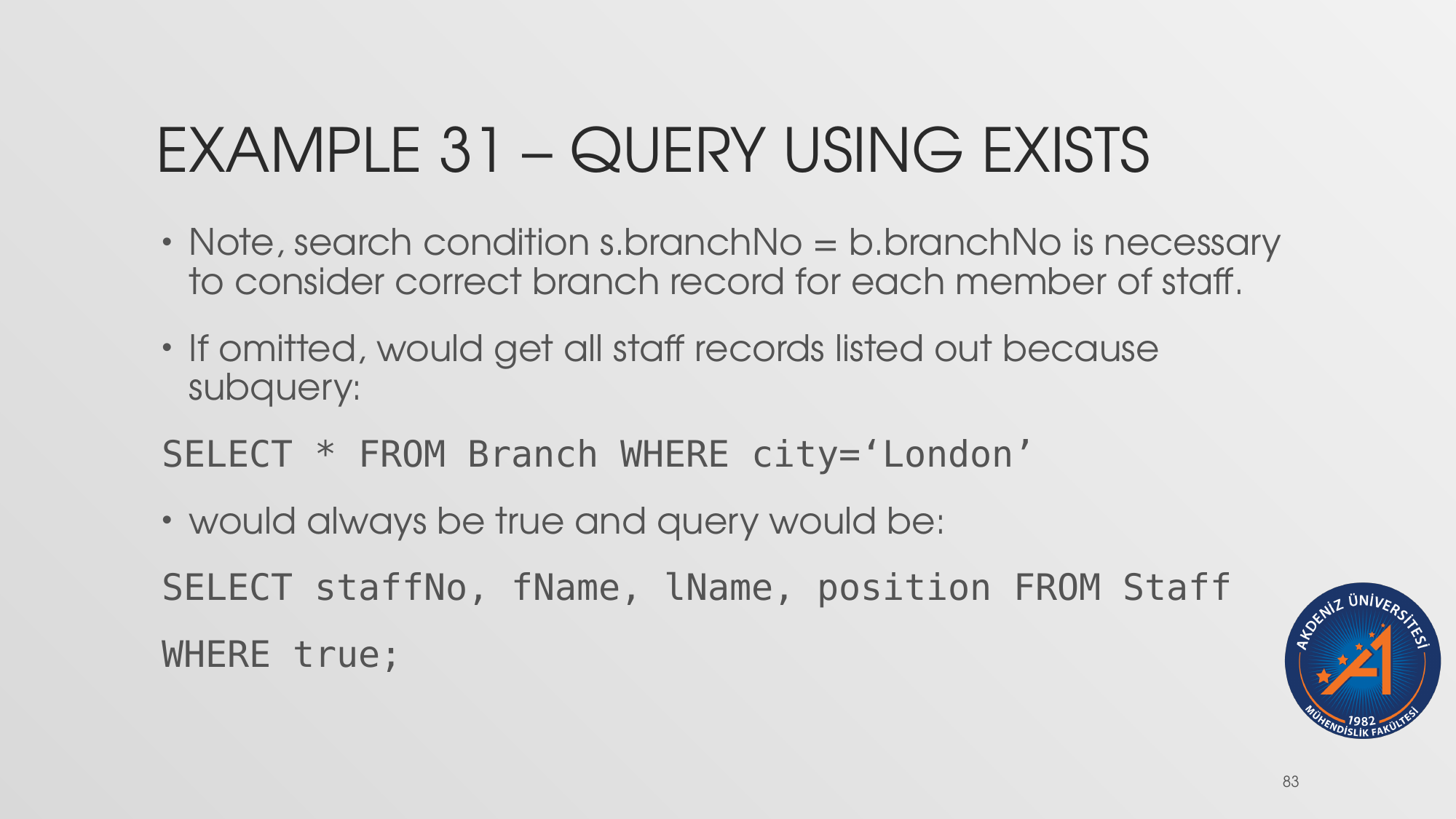

# Example 31 – Query using EXISTS
Note, search condition s.branchNo = b.branchNo is necessary to consider correct branch record for each member of staff.
If omitted, would get all staff records listed out because subquery:
SELECT * FROM Branch WHERE city=‘London’
would always be true and query would be:
SELECT staffNo, fName, lName, position FROM Staff
WHERE true;
83